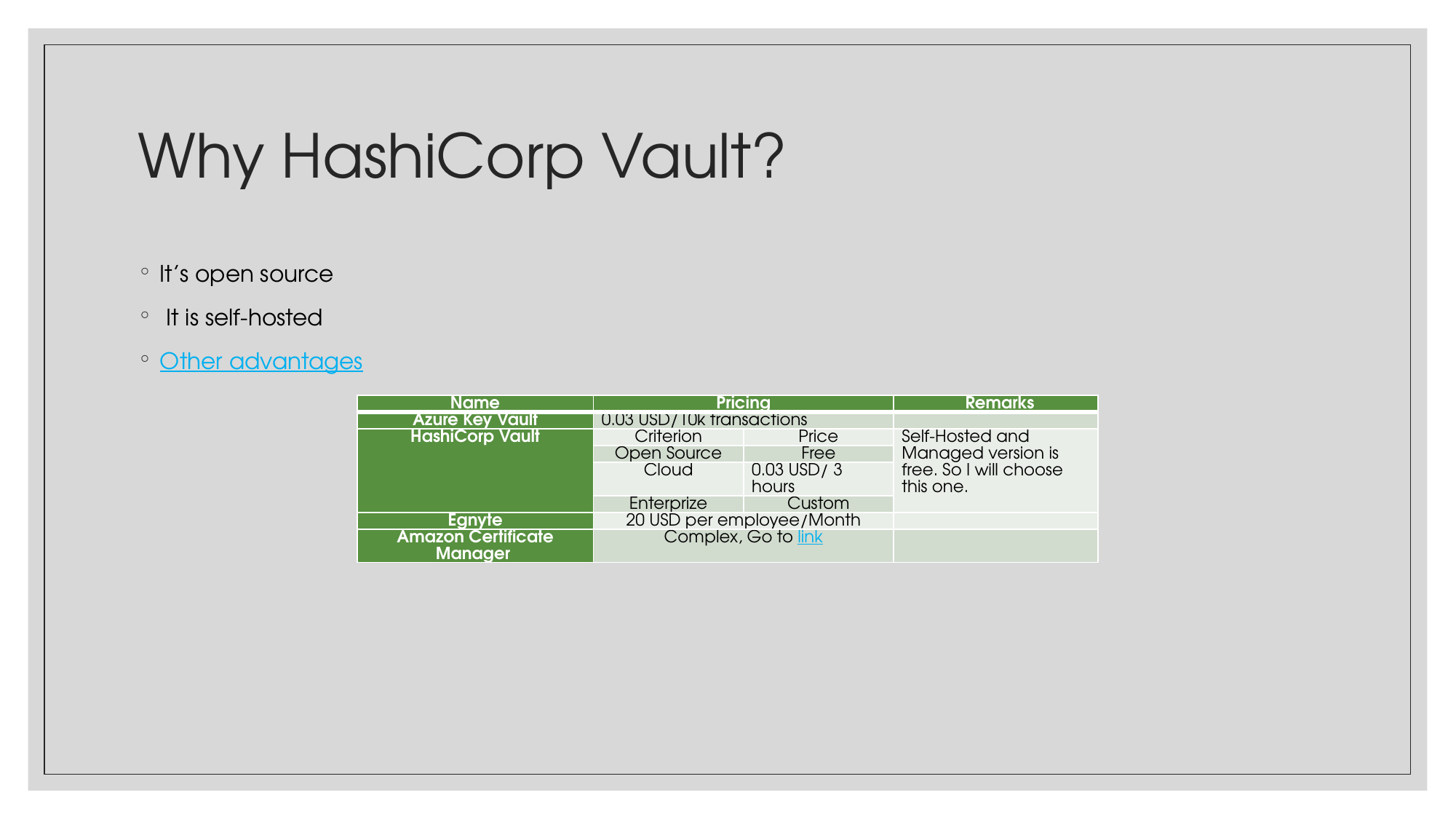

# Why HashiCorp Vault?
It’s open source
 It is self-hosted
Other advantages

| Name | Pricing |  | Remarks |
| --- | --- | --- | --- |
| Azure Key Vault | 0.03 USD/10k transactions |  |  |
| HashiCorp Vault | Criterion | Price | Self-Hosted and Managed version is free. So I will choose this one. |
|  | Open Source | Free |  |
|  | Cloud | 0.03 USD/ 3 hours |  |
|  | Enterprize | Custom |  |
| Egnyte | 20 USD per employee/Month |  |  |
| Amazon Certificate Manager | Complex, Go to link |  |  |